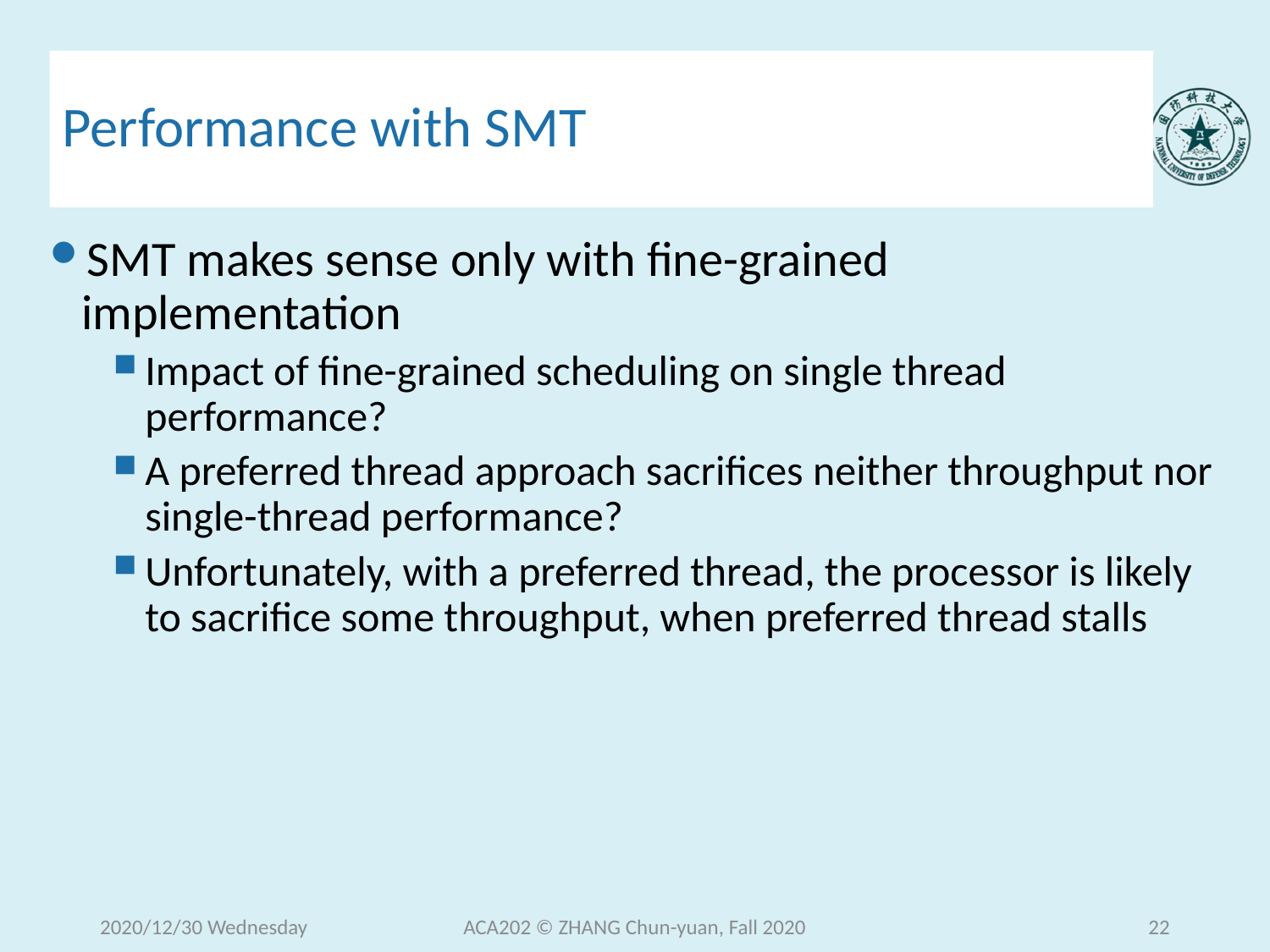

# Performance with SMT
SMT makes sense only with fine-grained implementation
Impact of fine-grained scheduling on single thread performance?
A preferred thread approach sacrifices neither throughput nor single-thread performance?
Unfortunately, with a preferred thread, the processor is likely to sacrifice some throughput, when preferred thread stalls
2020/12/30 Wednesday
ACA202 © ZHANG Chun-yuan, Fall 2020
22